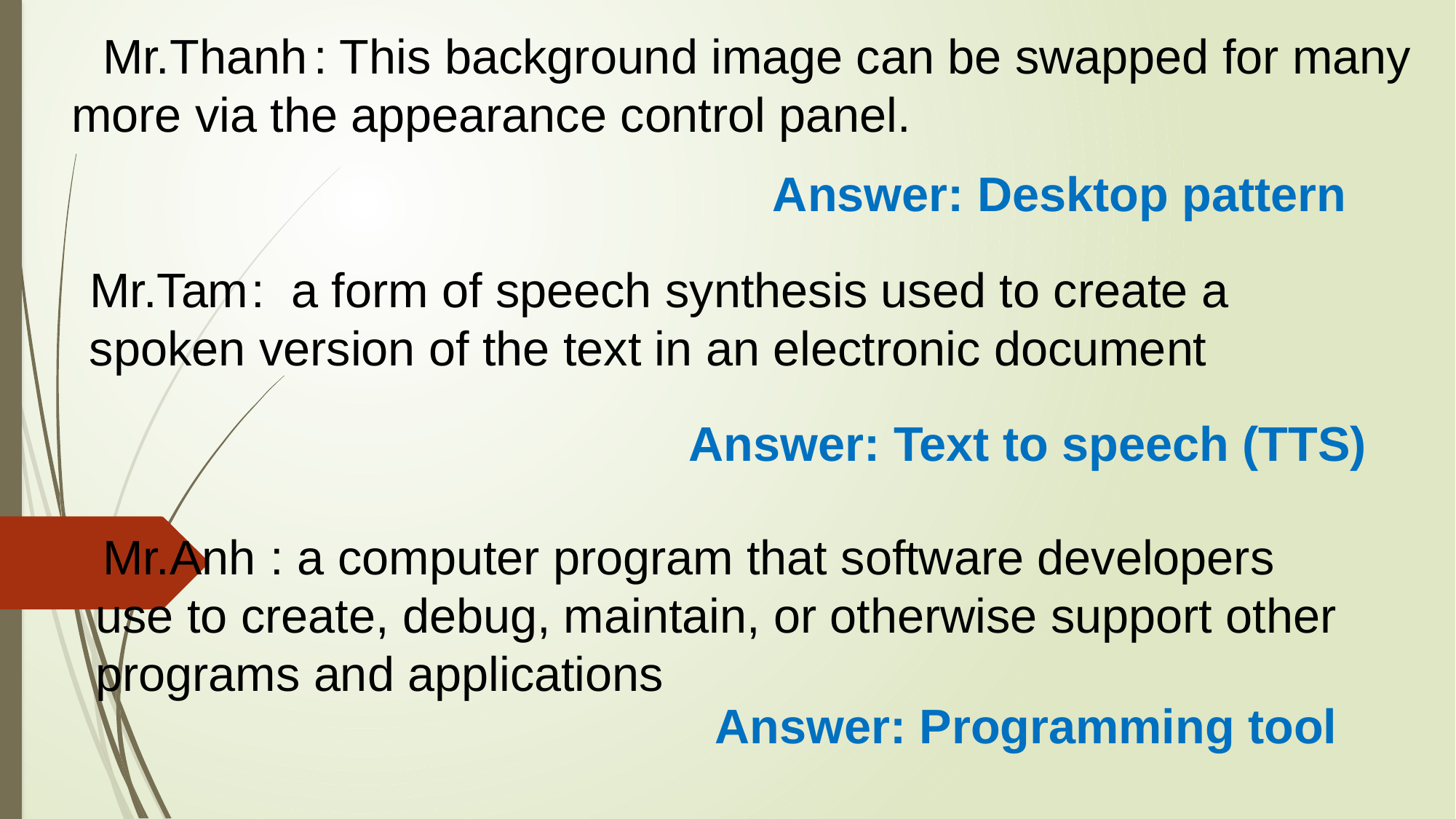

: This background image can be swapped for many more via the appearance control panel.
Mr.Thanh
Answer: Desktop pattern
Mr.Tam
            :  a form of speech synthesis used to create a spoken version of the text in an electronic document
Answer: Text to speech (TTS)

             : a computer program that software developers use to create, debug, maintain, or otherwise support other programs and applications
Mr.Anh
Answer: Programming tool